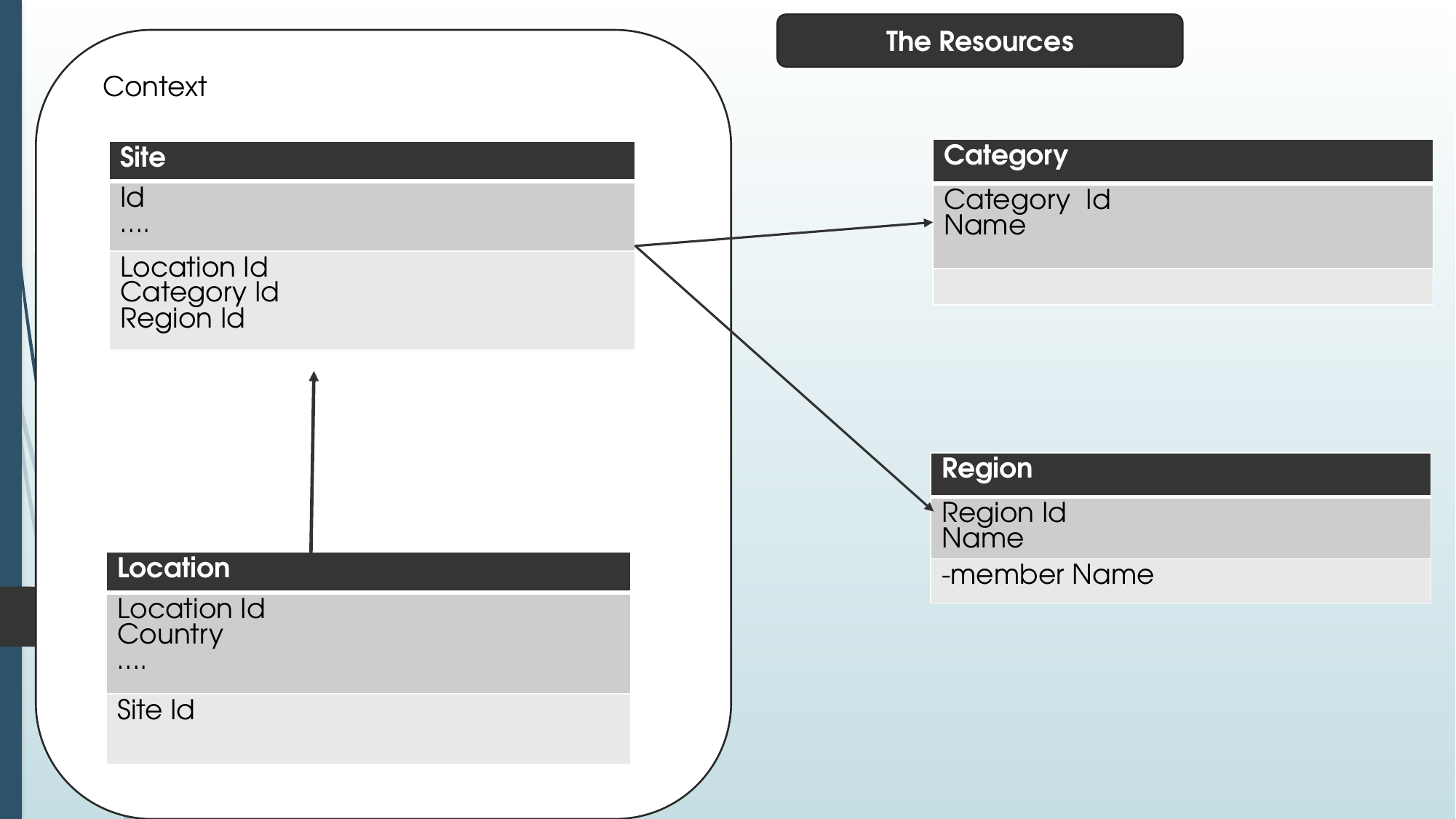

The Resources
CContext
| Category |
| --- |
| Category Id Name |
|  |
| Site |
| --- |
| Id …. |
| Location Id Category Id Region Id |
| Region |
| --- |
| Region Id Name |
| -member Name |
| Location |
| --- |
| Location Id Country …. |
| Site Id |